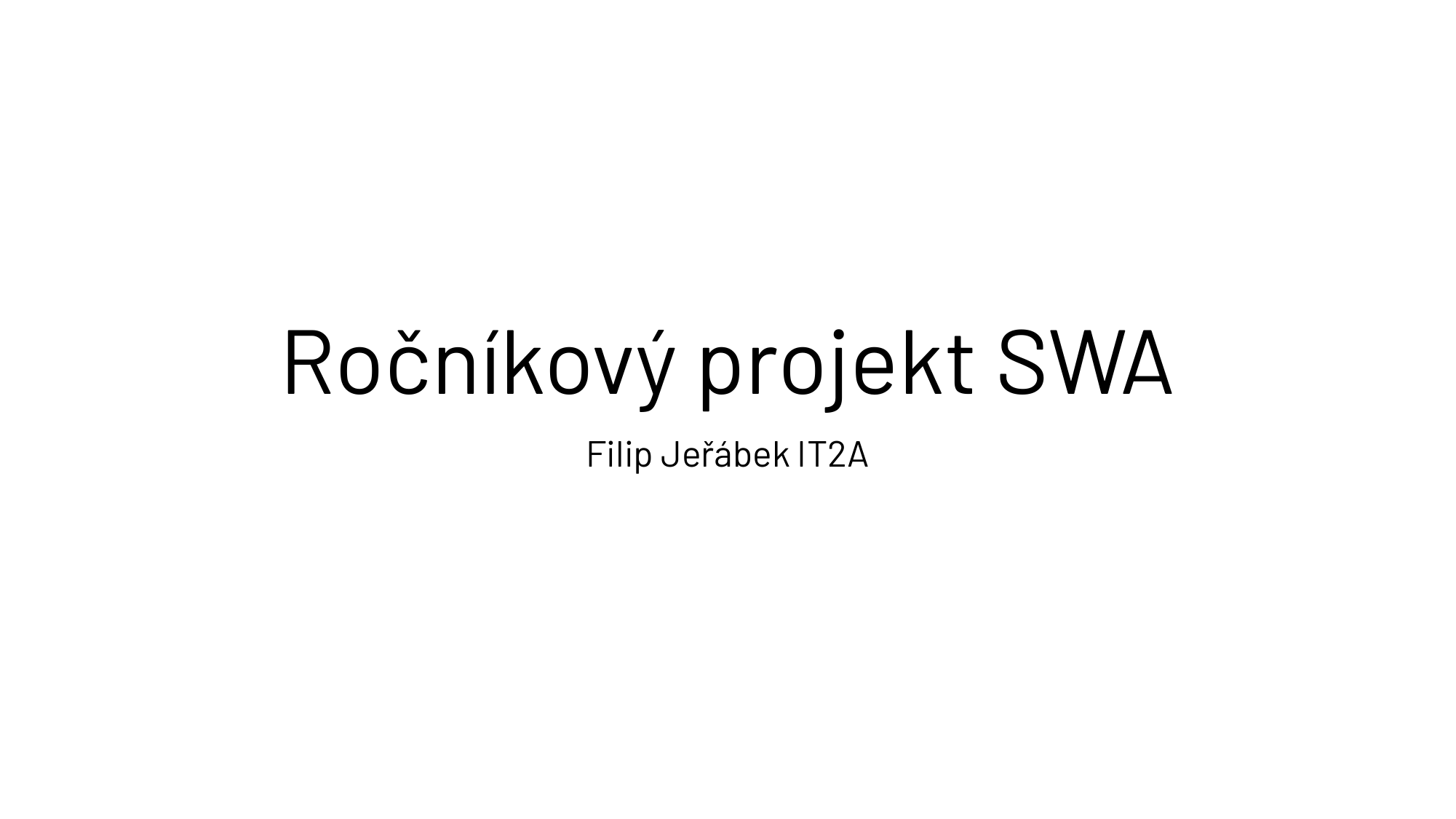

# Ročníkový projekt SWA
Filip Jeřábek IT2A